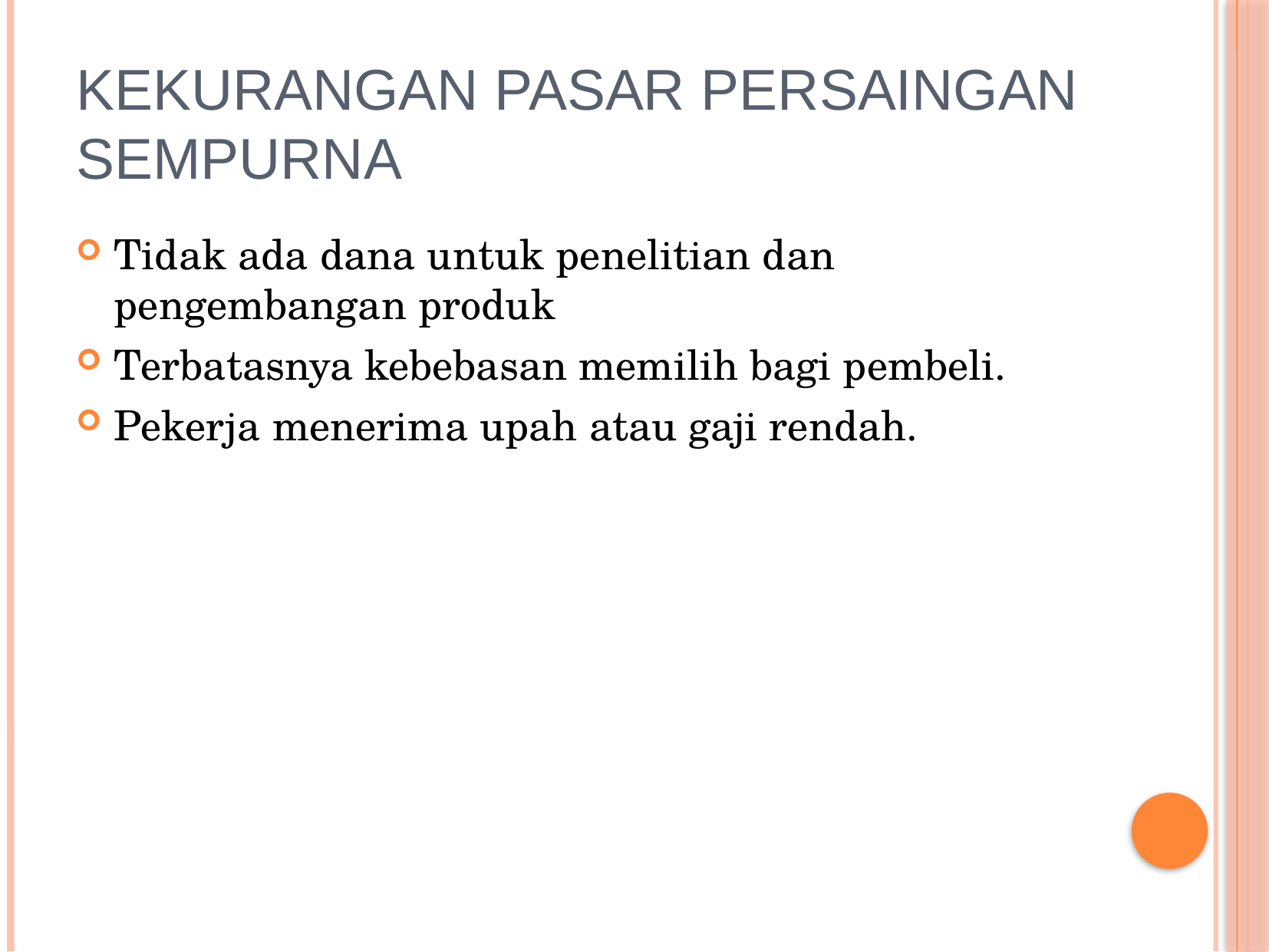

# Kekurangan Pasar Persaingan Sempurna
Tidak ada dana untuk penelitian dan pengembangan produk
Terbatasnya kebebasan memilih bagi pembeli.
Pekerja menerima upah atau gaji rendah.